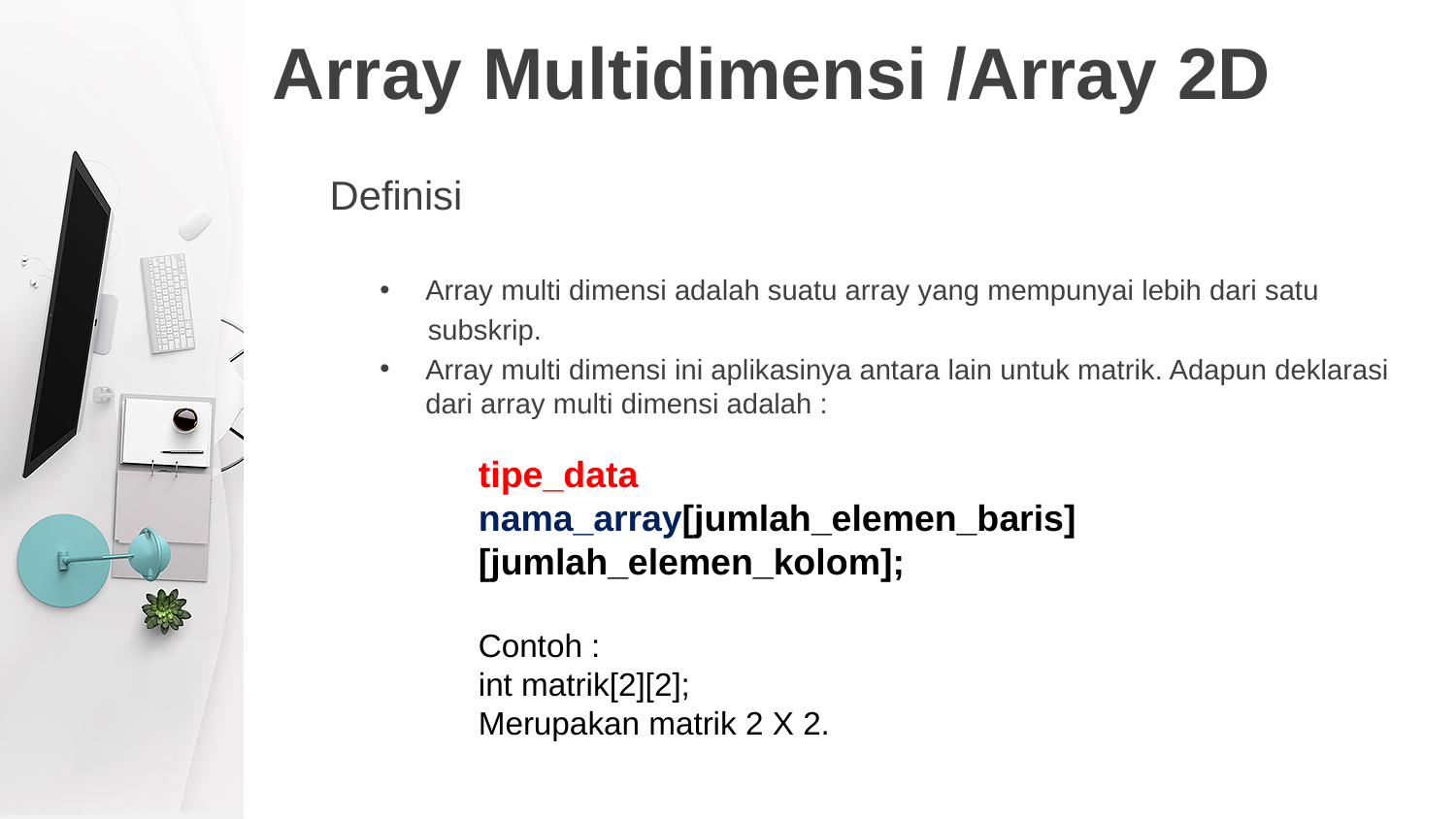

# Array Multidimensi /Array 2D
Definisi
Array multi dimensi adalah suatu array yang mempunyai lebih dari satu
      subskrip.
Array multi dimensi ini aplikasinya antara lain untuk matrik. Adapun deklarasi dari array multi dimensi adalah :

tipe_data nama_array[jumlah_elemen_baris] [jumlah_elemen_kolom];

Contoh :
int matrik[2][2];
Merupakan matrik 2 X 2.